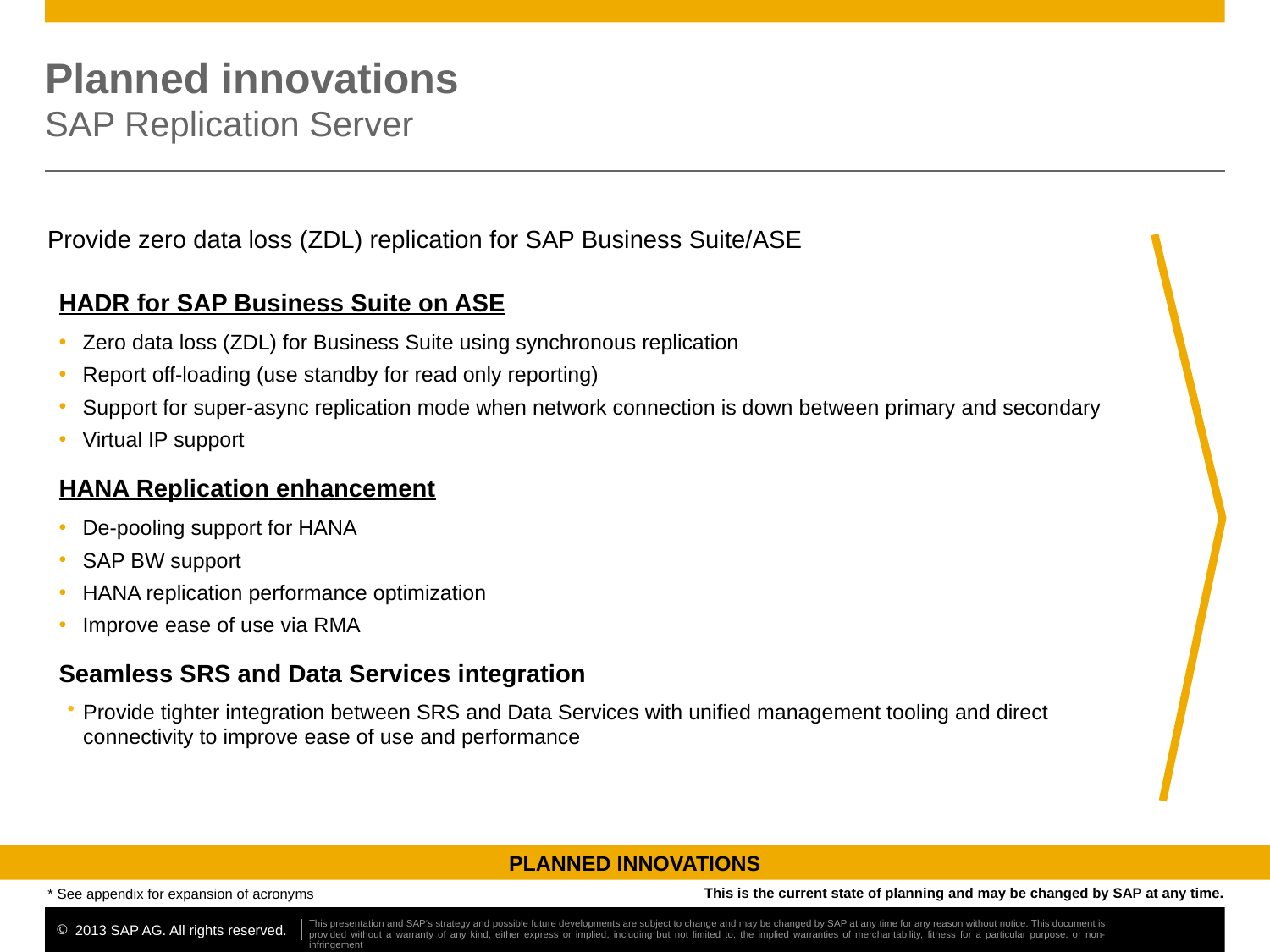

# Planned innovations SAP Replication Server
Provide zero data loss (ZDL) replication for SAP Business Suite/ASE
HADR for SAP Business Suite on ASE
Zero data loss (ZDL) for Business Suite using synchronous replication
Report off-loading (use standby for read only reporting)
Support for super-async replication mode when network connection is down between primary and secondary
Virtual IP support
HANA Replication enhancement
De-pooling support for HANA
SAP BW support
HANA replication performance optimization
Improve ease of use via RMA
Seamless SRS and Data Services integration
Provide tighter integration between SRS and Data Services with unified management tooling and direct connectivity to improve ease of use and performance

PLANNED INNOVATIONS
This is the current state of planning and may be changed by SAP at any time.
* See appendix for expansion of acronyms